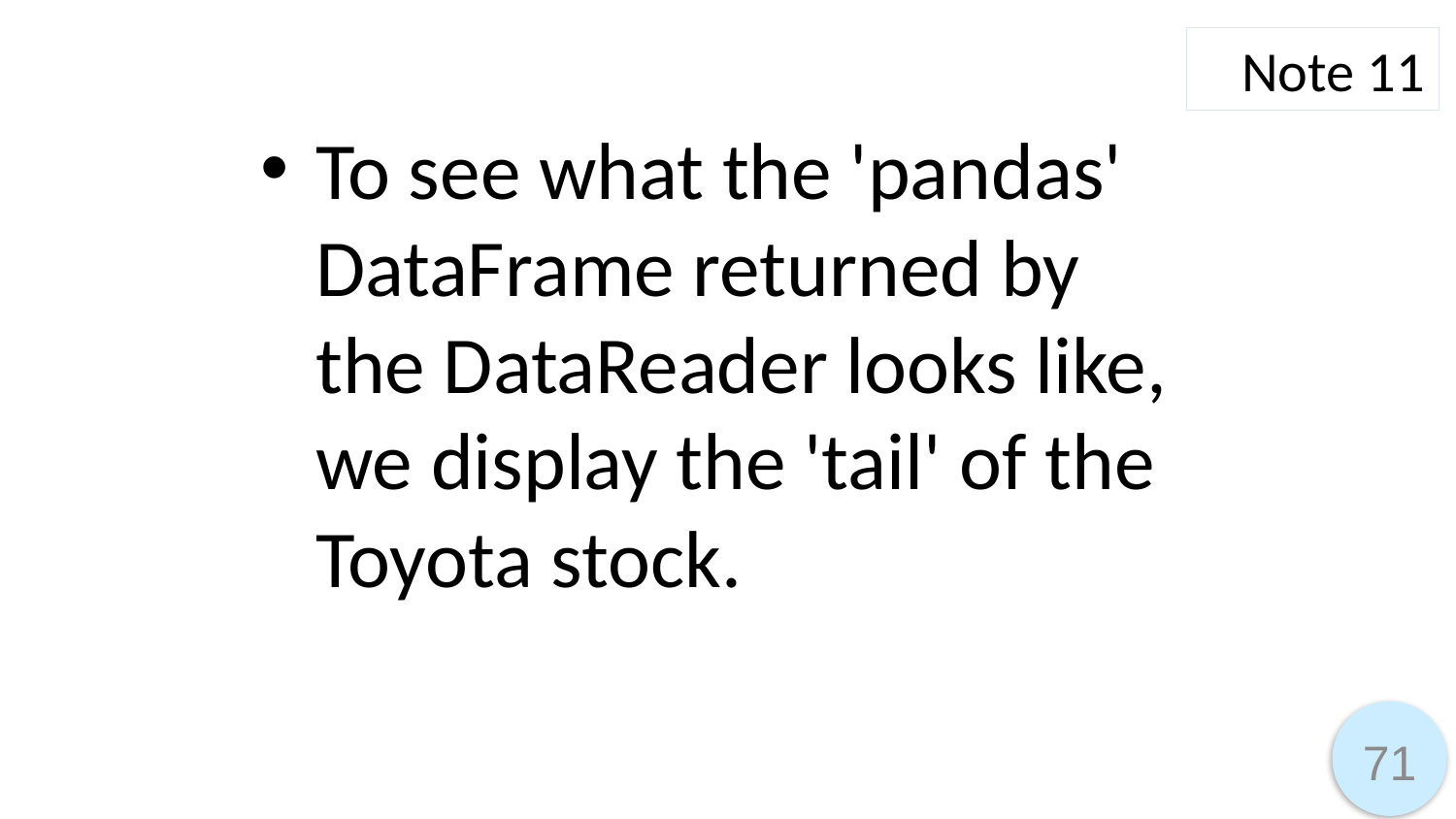

Note 11
To see what the 'pandas' DataFrame returned by the DataReader looks like, we display the 'tail' of the Toyota stock.
71